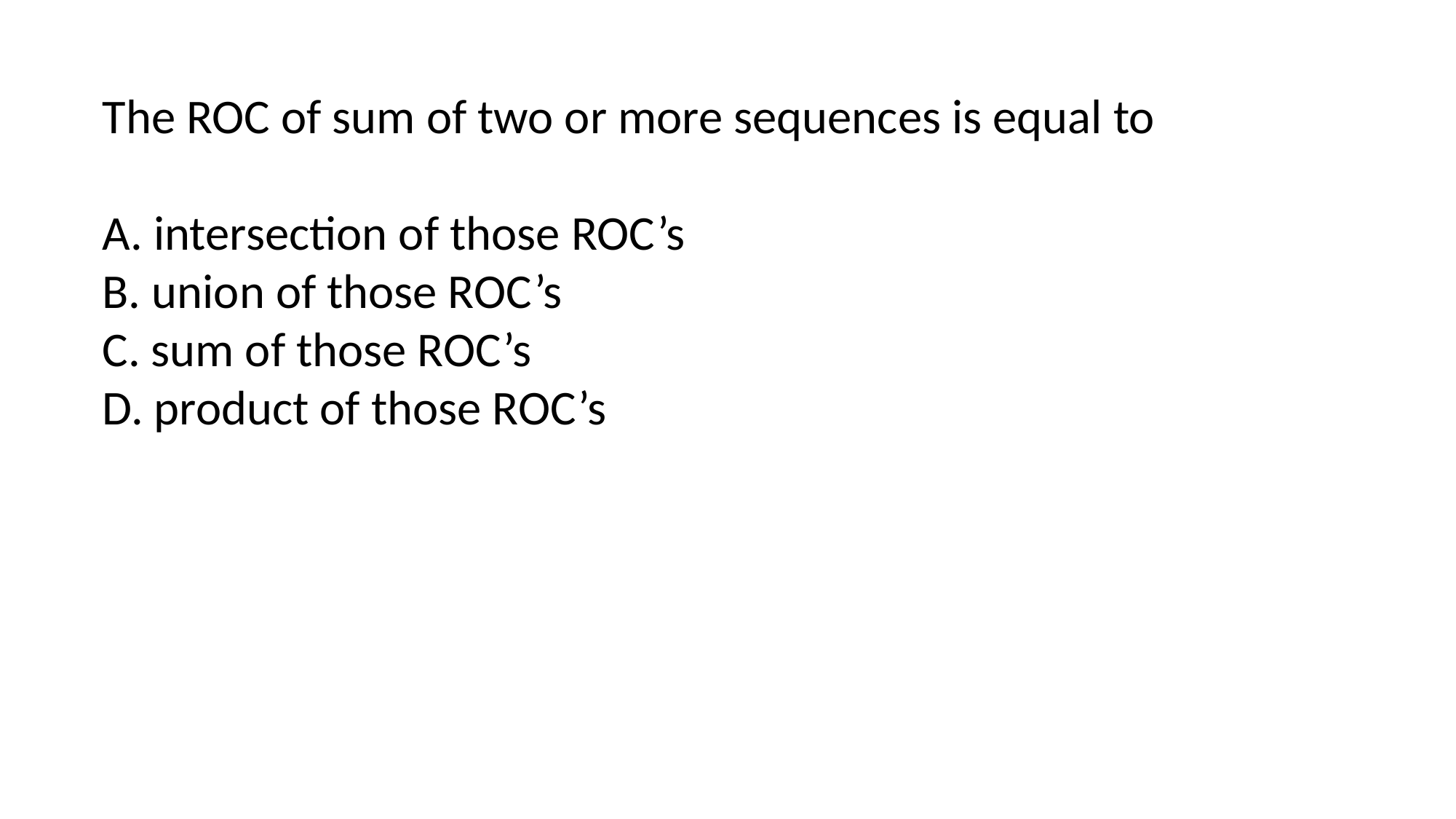

The ROC of sum of two or more sequences is equal to

A. intersection of those ROC’s
B. union of those ROC’s
C. sum of those ROC’s
D. product of those ROC’s